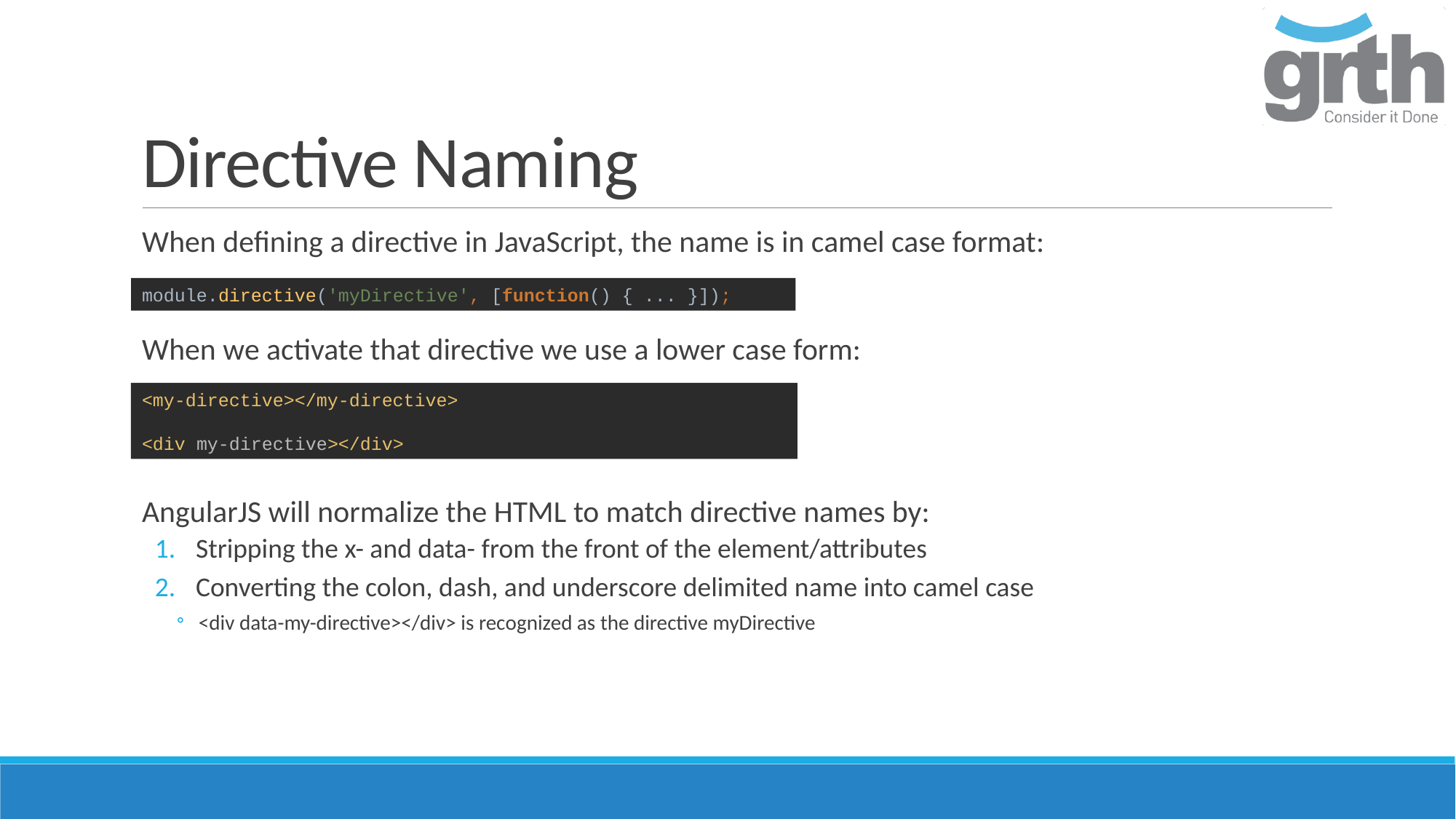

# Directive Naming
When defining a directive in JavaScript, the name is in camel case format:

When we activate that directive we use a lower case form:

AngularJS will normalize the HTML to match directive names by:
Stripping the x- and data- from the front of the element/attributes
Converting the colon, dash, and underscore delimited name into camel case
<div data-my-directive></div> is recognized as the directive myDirective
module.directive('myDirective', [function() { ... }]);
<my-directive></my-directive>
<div my-directive></div>